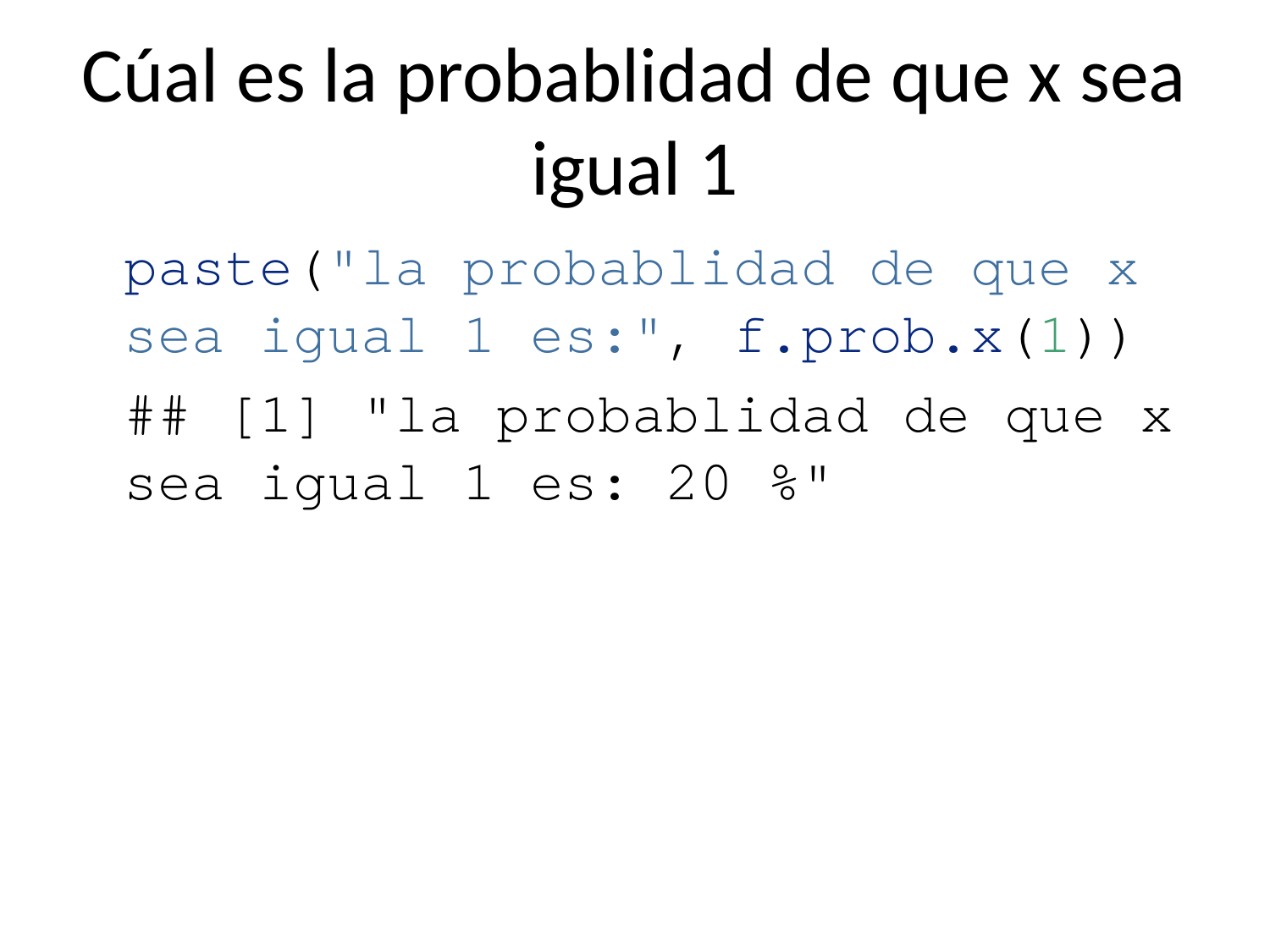

# Cúal es la probablidad de que x sea igual 1
paste("la probablidad de que x sea igual 1 es:", f.prob.x(1))
## [1] "la probablidad de que x sea igual 1 es: 20 %"